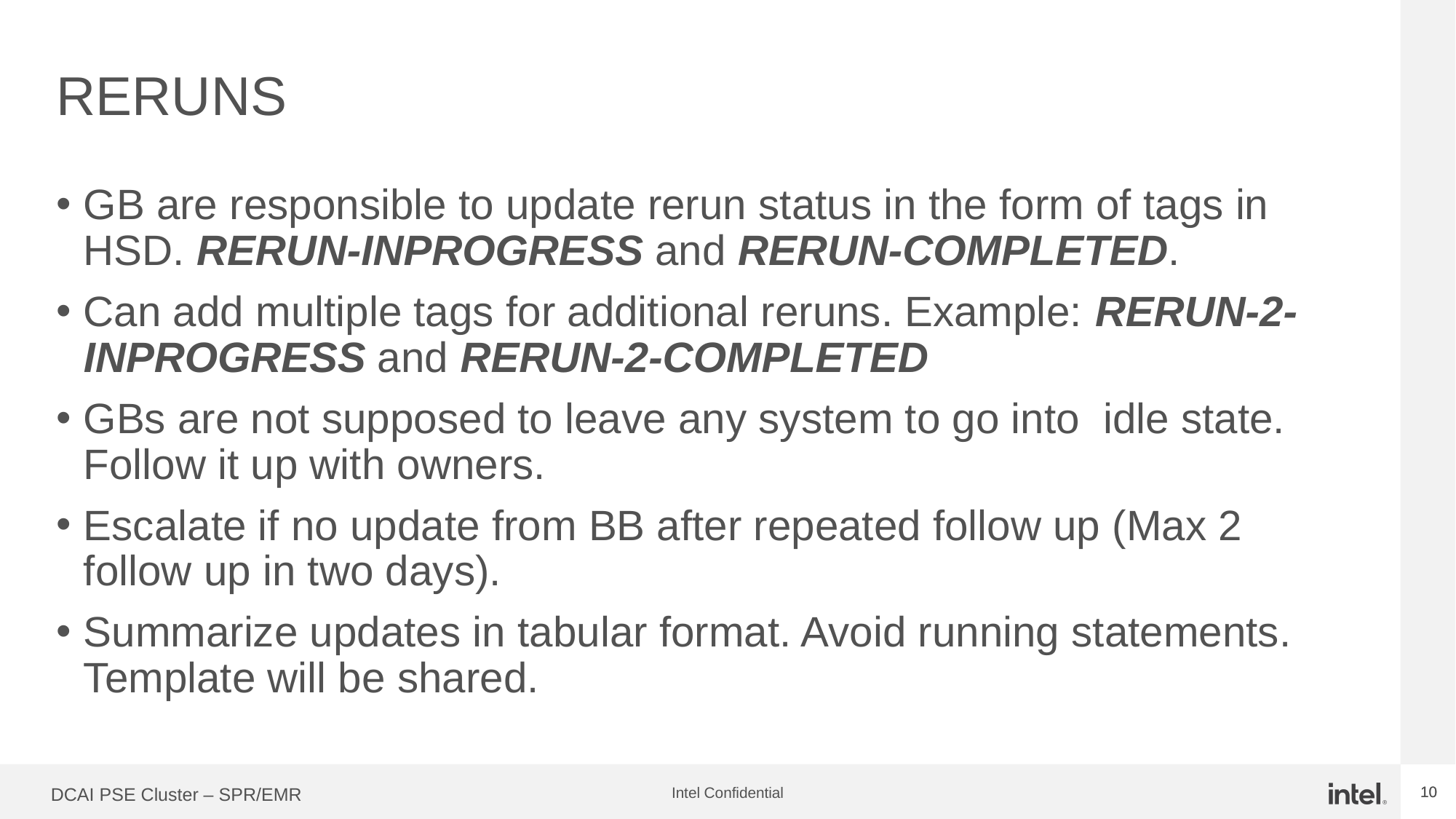

# RERUNS
GB are responsible to update rerun status in the form of tags in HSD. RERUN-INPROGRESS and RERUN-COMPLETED.
Can add multiple tags for additional reruns. Example: RERUN-2-INPROGRESS and RERUN-2-COMPLETED
GBs are not supposed to leave any system to go into  idle state. Follow it up with owners.
Escalate if no update from BB after repeated follow up (Max 2 follow up in two days).
Summarize updates in tabular format. Avoid running statements. Template will be shared.